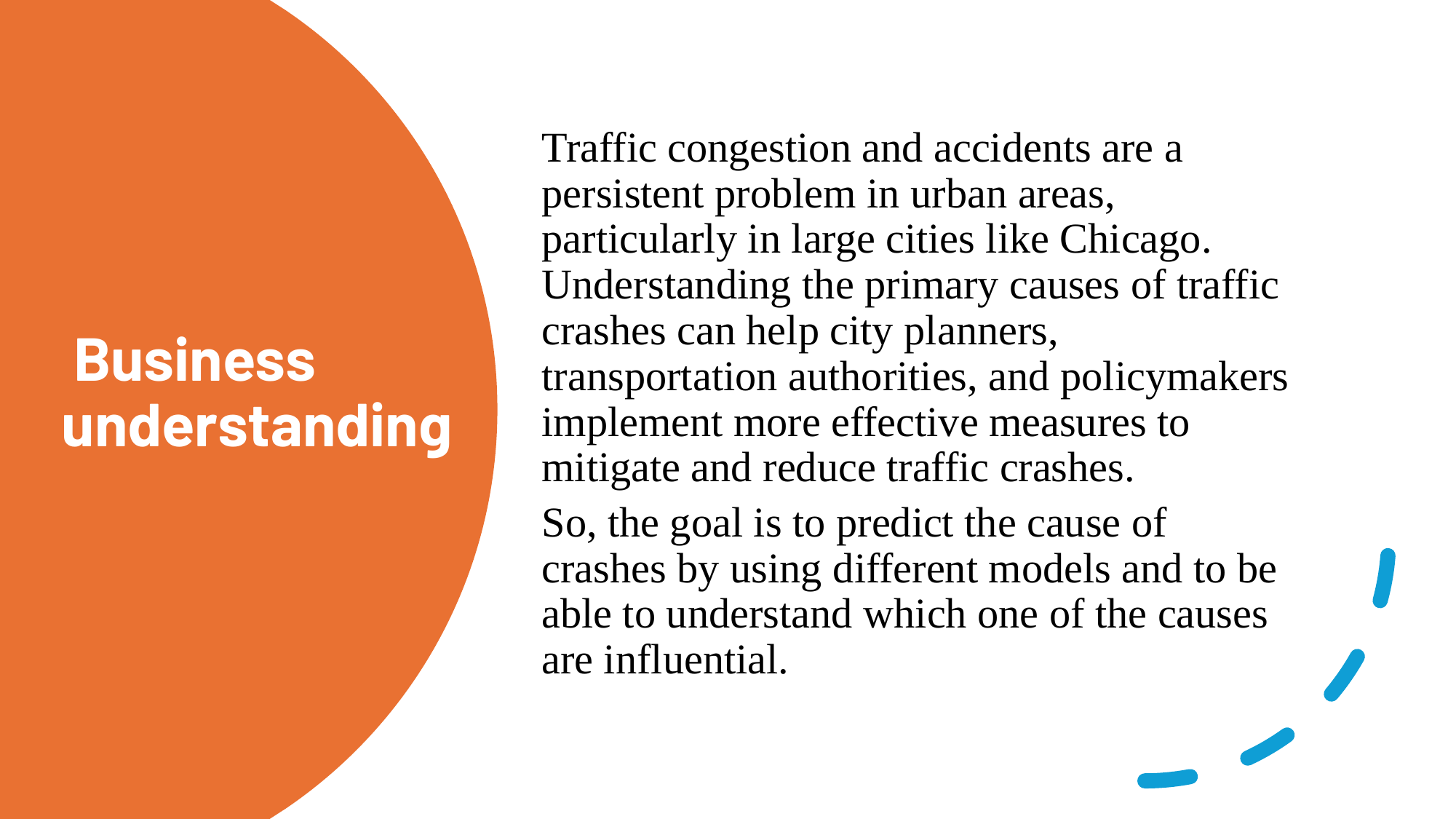

Traffic congestion and accidents are a persistent problem in urban areas, particularly in large cities like Chicago. Understanding the primary causes of traffic crashes can help city planners, transportation authorities, and policymakers implement more effective measures to mitigate and reduce traffic crashes.
So, the goal is to predict the cause of crashes by using different models and to be able to understand which one of the causes are influential.
 Business understanding